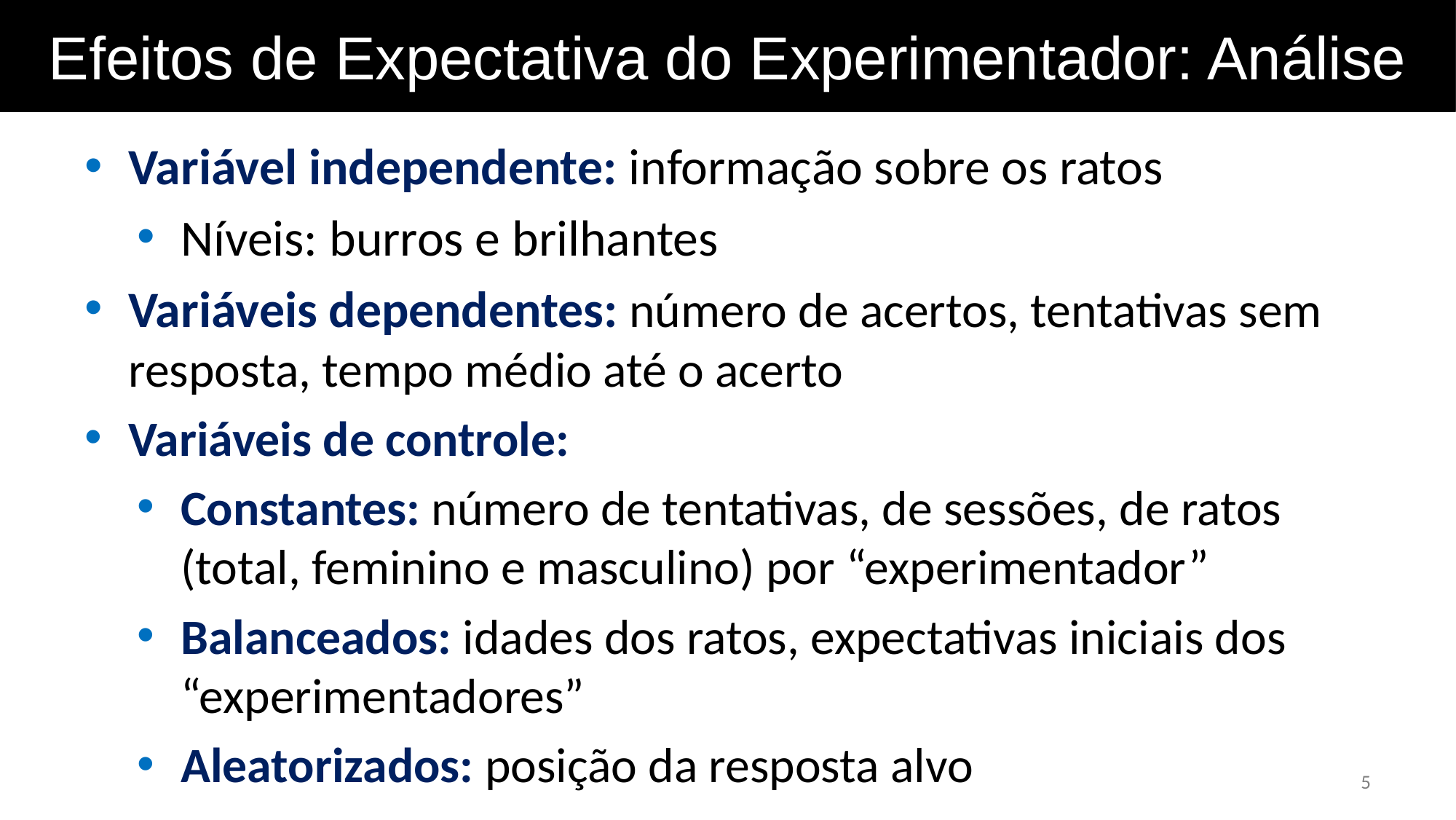

Efeitos de Expectativa do Experimentador: Análise
Variável independente: informação sobre os ratos
Níveis: burros e brilhantes
Variáveis dependentes: número de acertos, tentativas sem resposta, tempo médio até o acerto
Variáveis de controle:
Constantes: número de tentativas, de sessões, de ratos (total, feminino e masculino) por “experimentador”
Balanceados: idades dos ratos, expectativas iniciais dos “experimentadores”
Aleatorizados: posição da resposta alvo

5